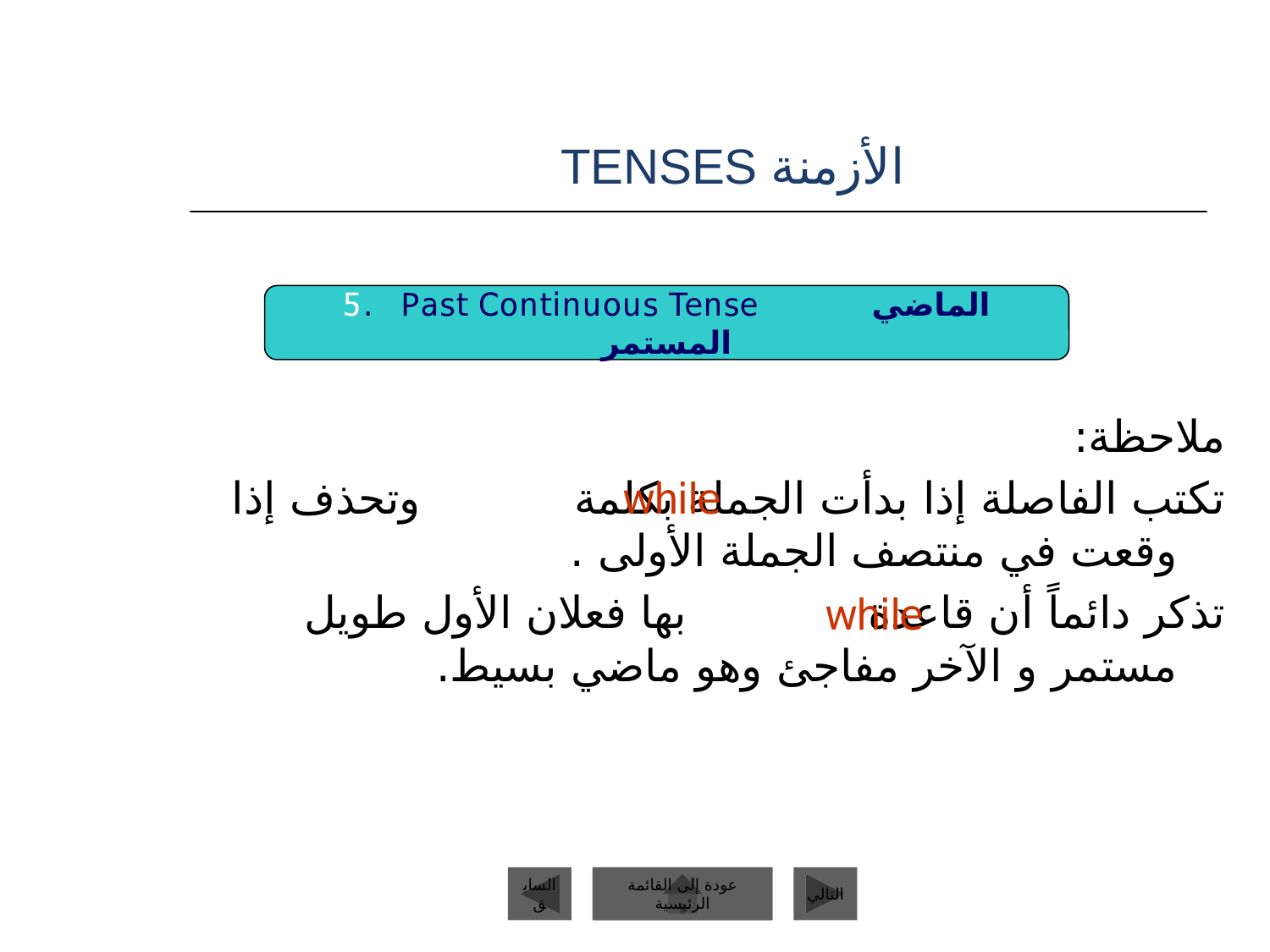

# الأزمنة TENSES
5.   Past Continuous Tense            الماضي المستمر

ملاحظة:
تكتب الفاصلة إذا بدأت الجملة بكلمة           وتحذف إذا وقعت في منتصف الجملة الأولى .
تذكر دائماً أن قاعدة             بها فعلان الأول طويل مستمر و الآخر مفاجئ وهو ماضي بسيط.
while
 while

السابق
عودة إلى القائمة الرئيسية
التالي
عودة إلى القائمة الرئيسية